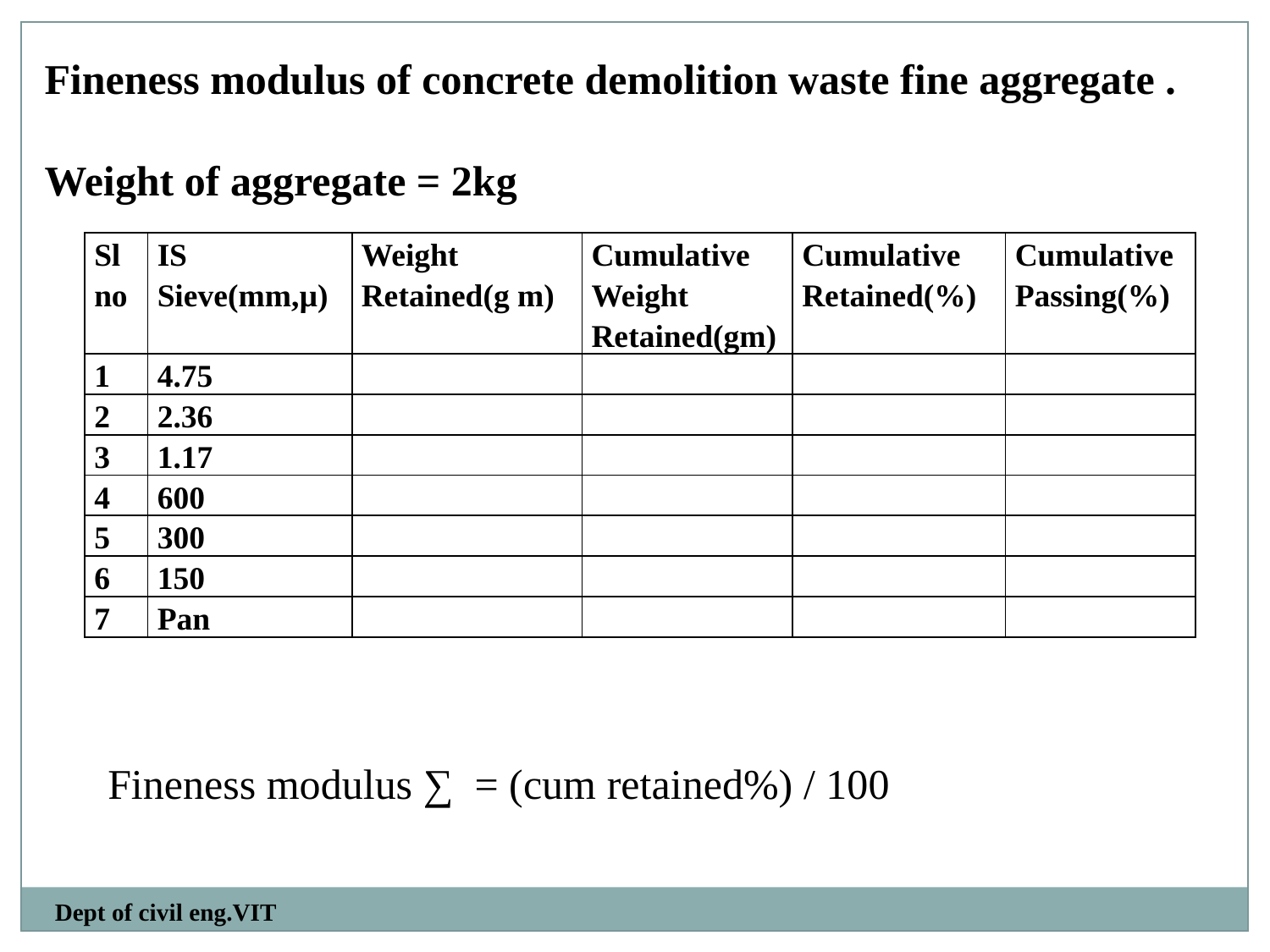

Fineness modulus of concrete demolition waste fine aggregate .

Weight of aggregate = 2kg

| Sl no | IS Sieve(mm,µ) | Weight Retained(g m) | Cumulative Weight Retained(gm) | Cumulative Retained(%) | Cumulative Passing(%) |
| --- | --- | --- | --- | --- | --- |
| 1 | 4.75 |  |  |  |  |
| 2 | 2.36 |  |  |  |  |
| 3 | 1.17 |  |  |  |  |
| 4 | 600 |  |  |  |  |
| 5 | 300 |  |  |  |  |
| 6 | 150 |  |  |  |  |
| 7 | Pan |  |  |  |  |
 Fineness modulus ∑  = (cum retained%) / 100
Dept of civil eng.VIT